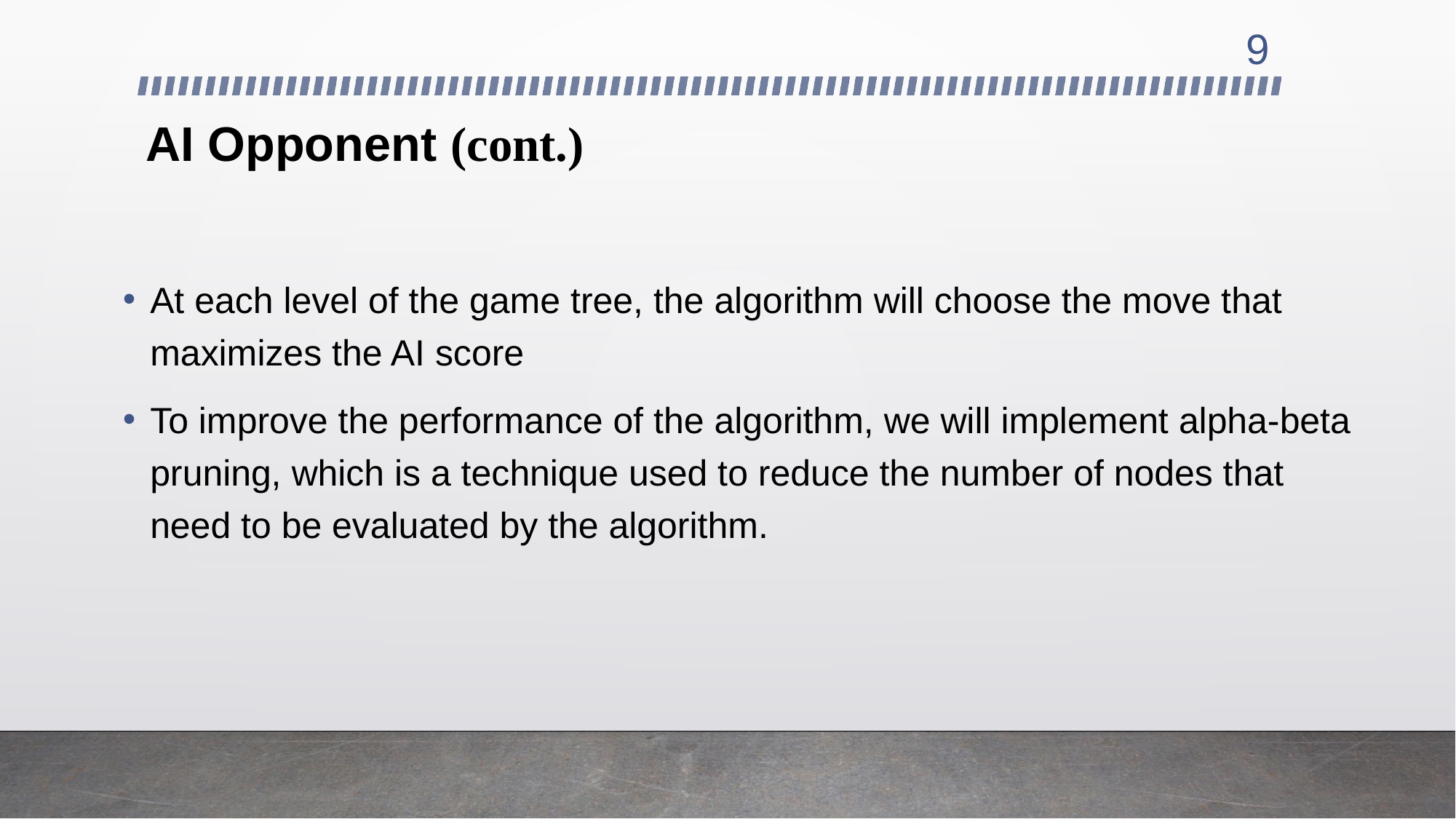

9
# AI Opponent (cont.)
At each level of the game tree, the algorithm will choose the move that maximizes the AI score
To improve the performance of the algorithm, we will implement alpha-beta pruning, which is a technique used to reduce the number of nodes that need to be evaluated by the algorithm.